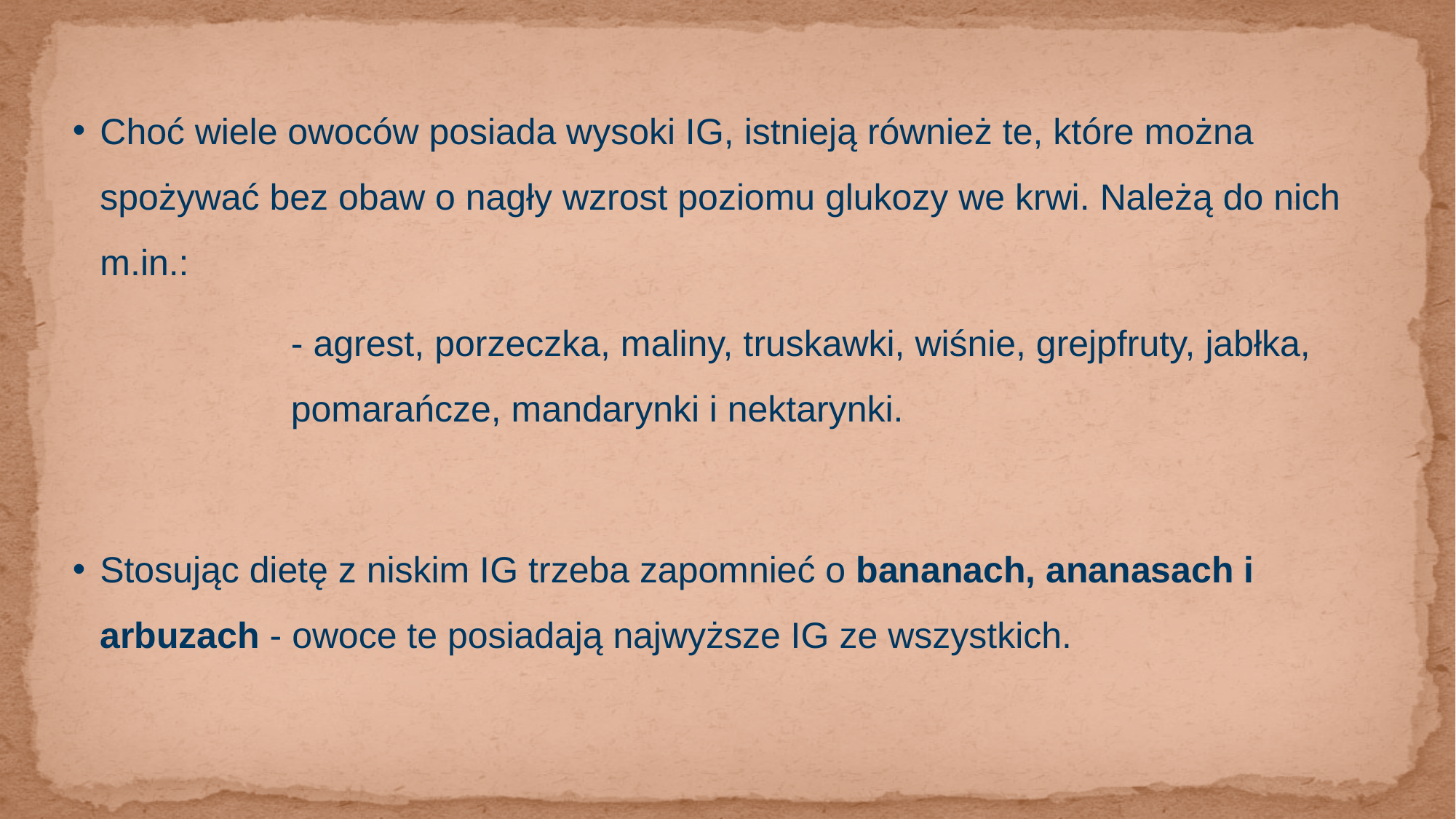

#
Choć wiele owoców posiada wysoki IG, istnieją również te, które można spożywać bez obaw o nagły wzrost poziomu glukozy we krwi. Należą do nich m.in.:
		- agrest, porzeczka, maliny, truskawki, wiśnie, grejpfruty, jabłka, 		pomarańcze, mandarynki i nektarynki.

Stosując dietę z niskim IG trzeba zapomnieć o bananach, ananasach i arbuzach - owoce te posiadają najwyższe IG ze wszystkich.